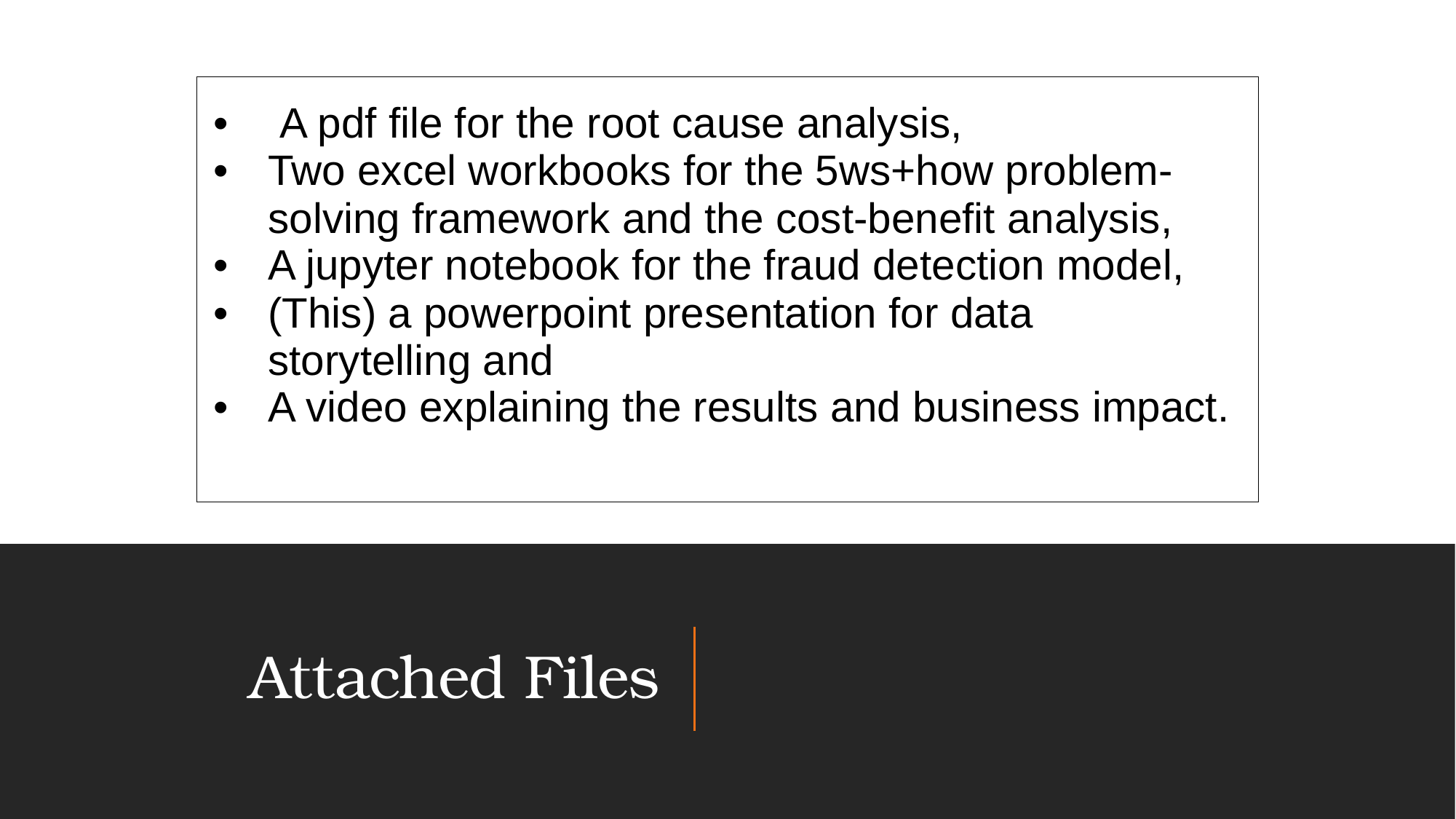

| A pdf file for the root cause analysis, Two excel workbooks for the 5ws+how problem-solving framework and the cost-benefit analysis, A jupyter notebook for the fraud detection model, (This) a powerpoint presentation for data storytelling and A video explaining the results and business impact. |
| --- |

# Attached Files